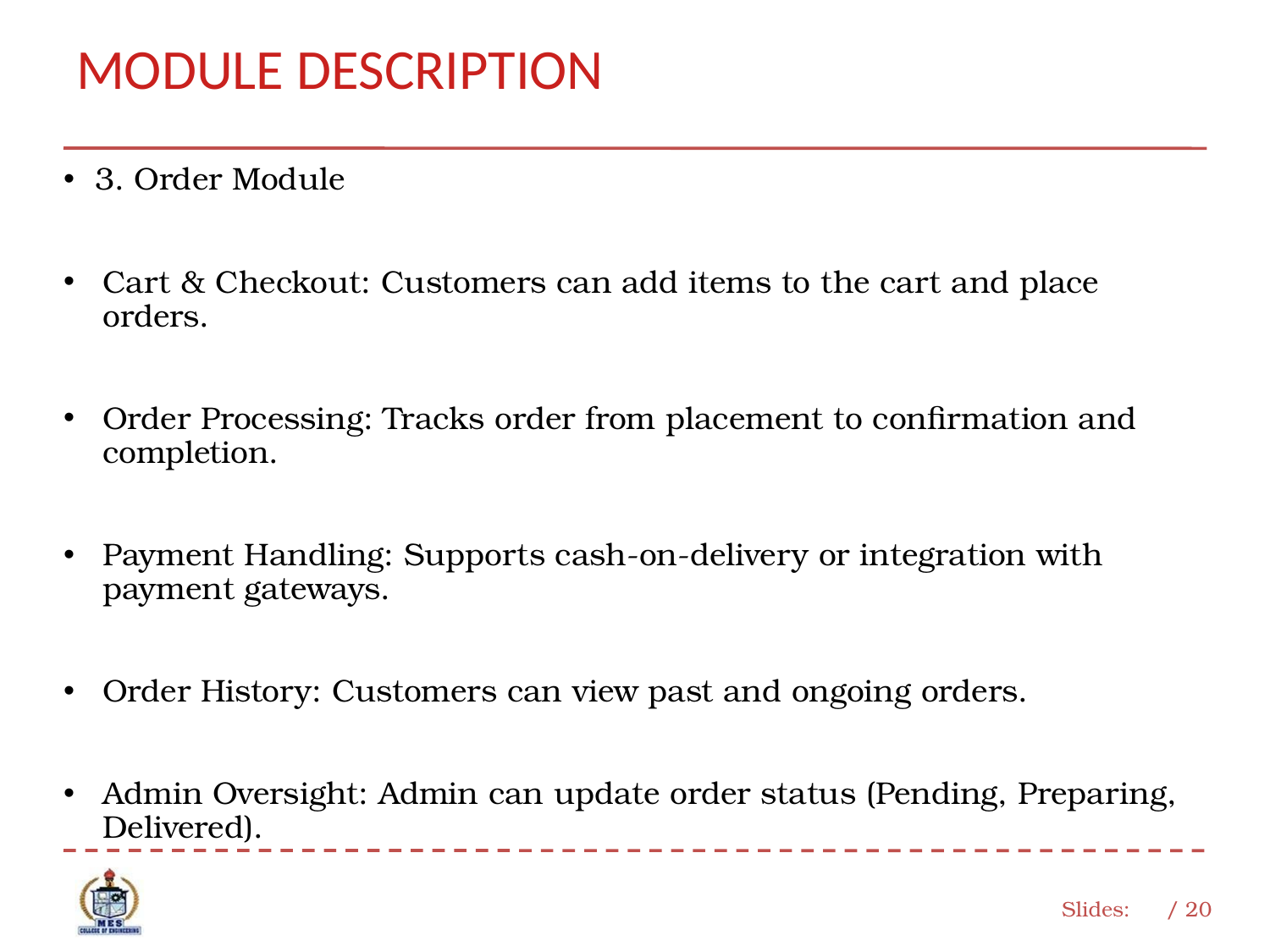

# MODULE DESCRIPTION
3. Order Module

Cart & Checkout: Customers can add items to the cart and place orders.

Order Processing: Tracks order from placement to confirmation and completion.

Payment Handling: Supports cash-on-delivery or integration with payment gateways.

Order History: Customers can view past and ongoing orders.

Admin Oversight: Admin can update order status (Pending, Preparing, Delivered).